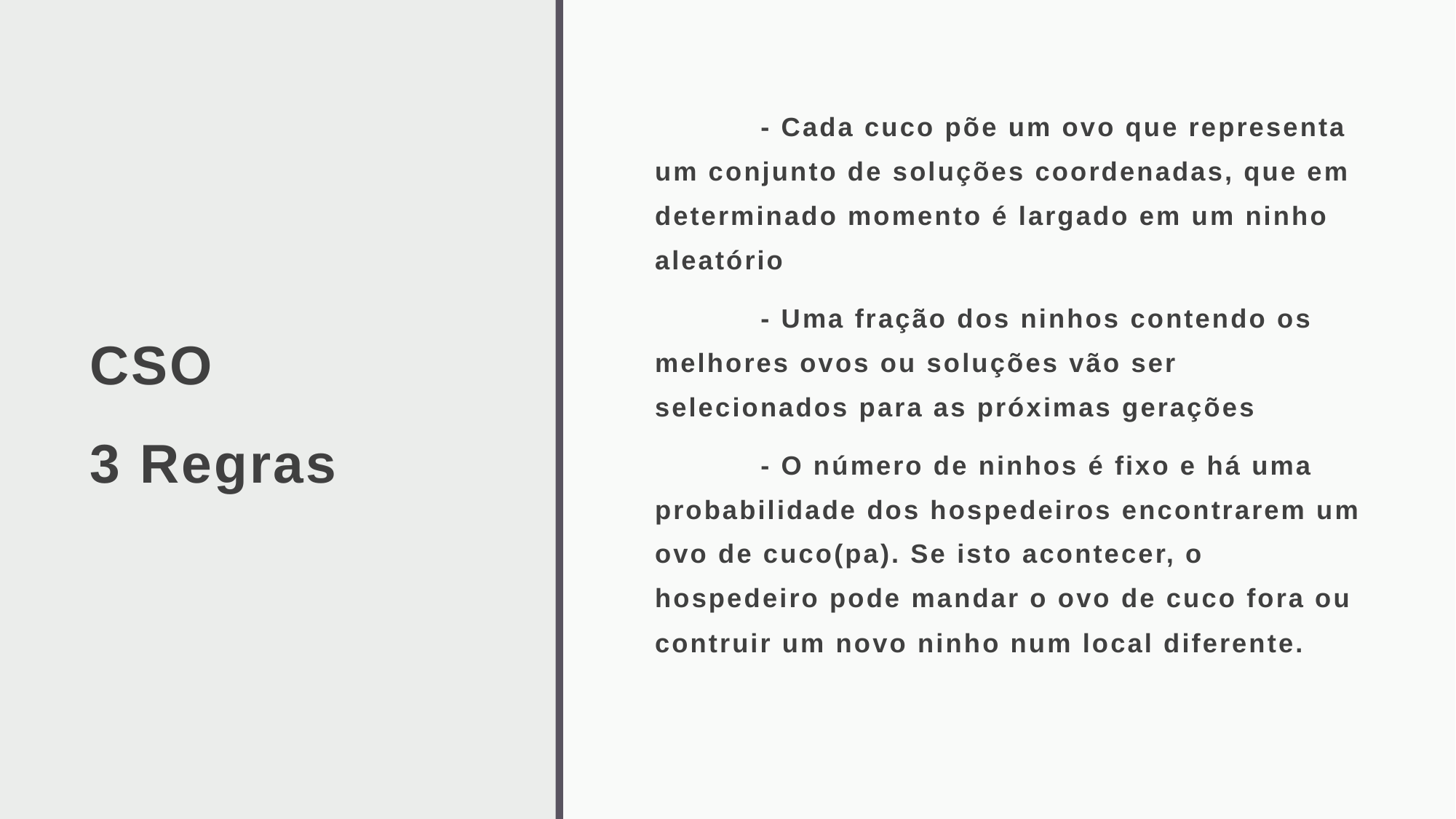

# CSO 3 Regras
	- Cada cuco põe um ovo que representa um conjunto de soluções coordenadas, que em determinado momento é largado em um ninho aleatório
	- Uma fração dos ninhos contendo os melhores ovos ou soluções vão ser selecionados para as próximas gerações
	- O número de ninhos é fixo e há uma probabilidade dos hospedeiros encontrarem um ovo de cuco(pa). Se isto acontecer, o hospedeiro pode mandar o ovo de cuco fora ou contruir um novo ninho num local diferente.